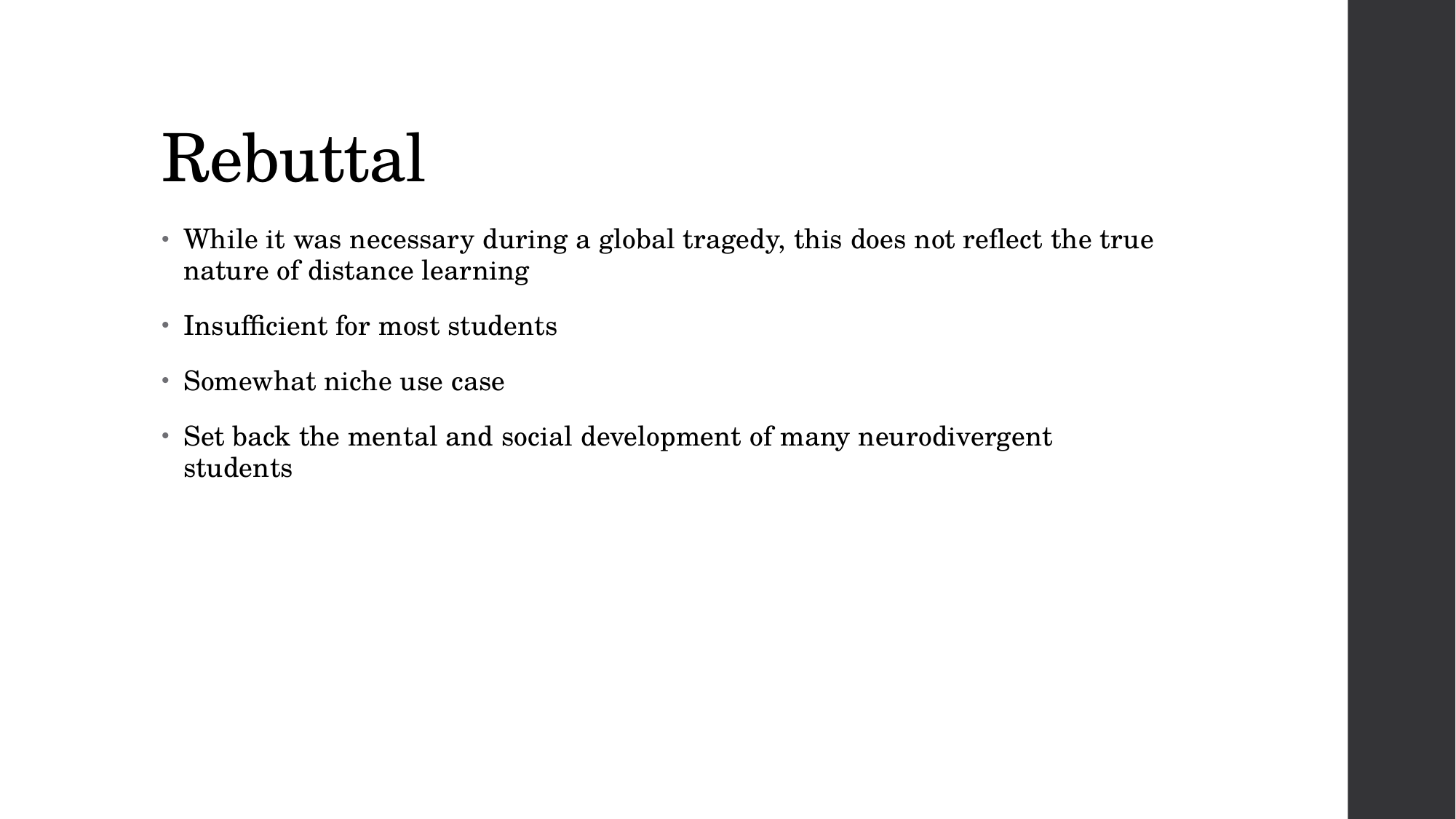

# Rebuttal
While it was necessary during a global tragedy, this does not reflect the true nature of distance learning
Insufficient for most students
Somewhat niche use case
Set back the mental and social development of many neurodivergent students